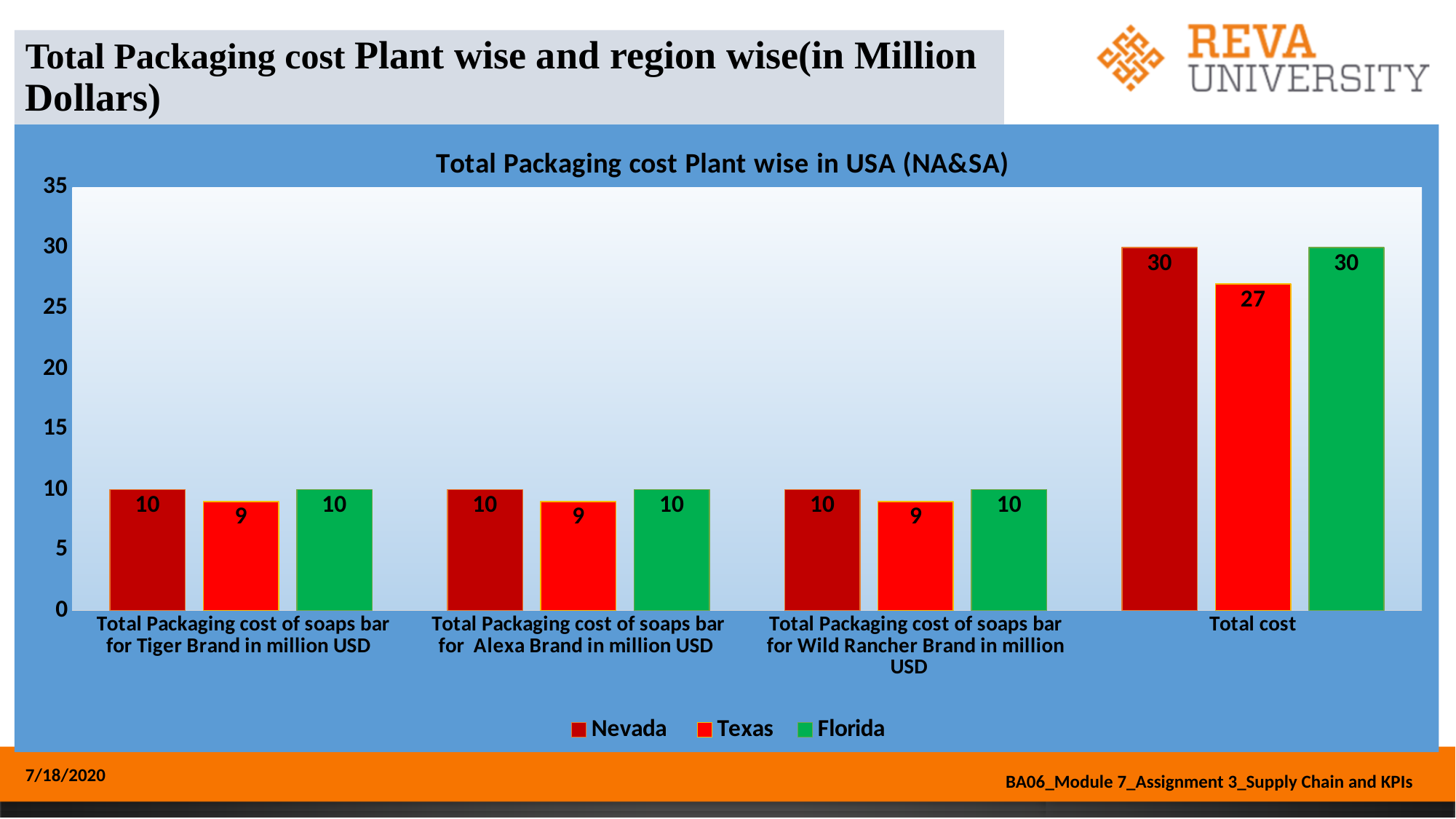

# Total Packaging cost Plant wise and region wise(in Million Dollars)

### Chart: Total Packaging cost Plant wise in USA (NA&SA)

| Category | Nevada  | Texas | Florida  |
|---|---|---|---|
|  Total Packaging cost of soaps bar for Tiger Brand in million USD  | 10.0 | 9.0 | 10.0 |
| Total Packaging cost of soaps bar for  Alexa Brand in million USD  | 10.0 | 9.0 | 10.0 |
| Total Packaging cost of soaps bar for Wild Rancher Brand in million USD    | 10.0 | 9.0 | 10.0 |
| Total cost | 30.0 | 27.0 | 30.0 |
7/18/2020
BA06_Module 7_Assignment 3_Supply Chain and KPIs